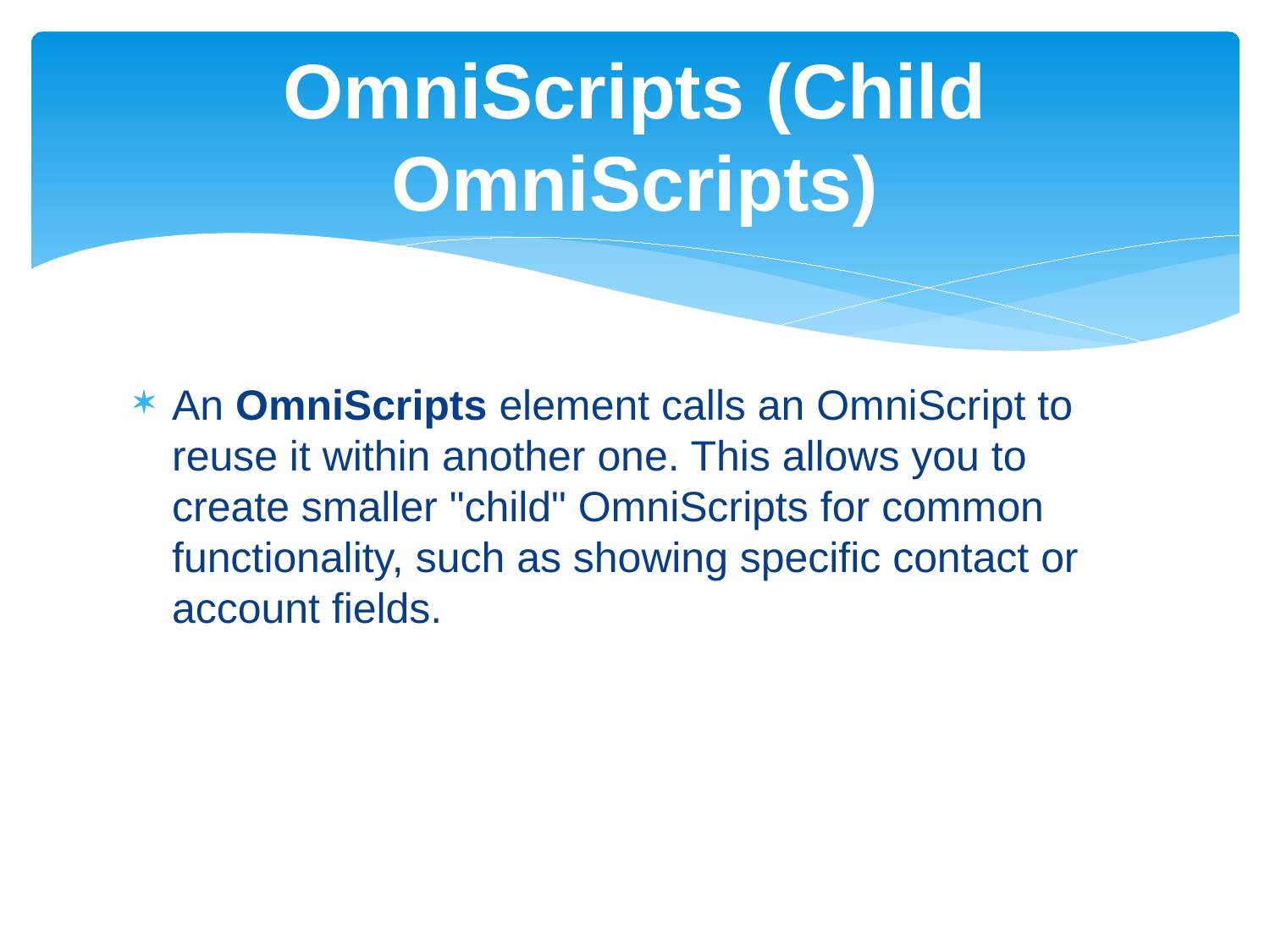

# OmniScripts (Child OmniScripts)
An OmniScripts element calls an OmniScript to reuse it within another one. This allows you to create smaller "child" OmniScripts for common functionality, such as showing specific contact or account fields.